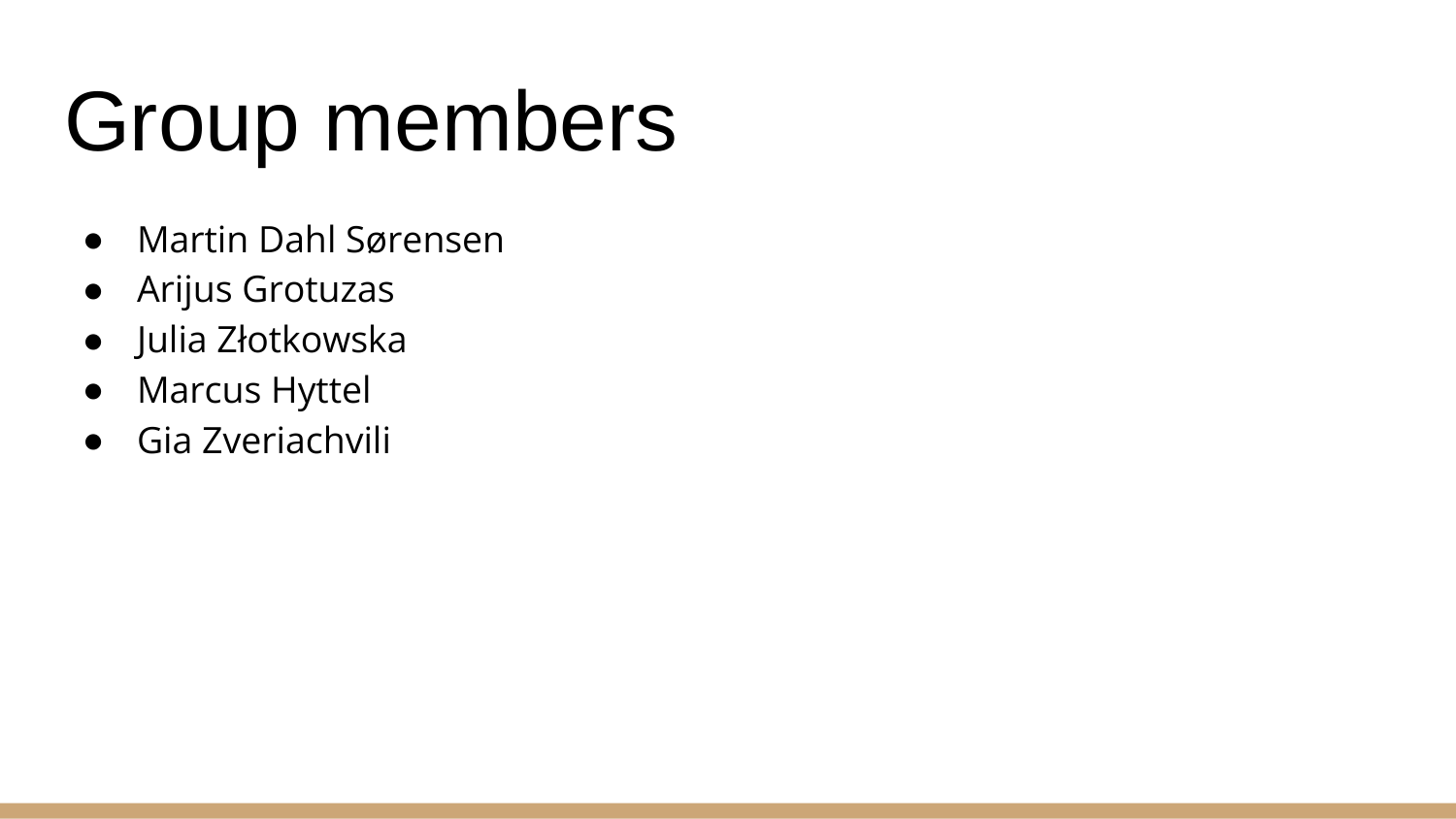

# Group members
Martin Dahl Sørensen
Arijus Grotuzas
Julia Złotkowska
Marcus Hyttel
Gia Zveriachvili